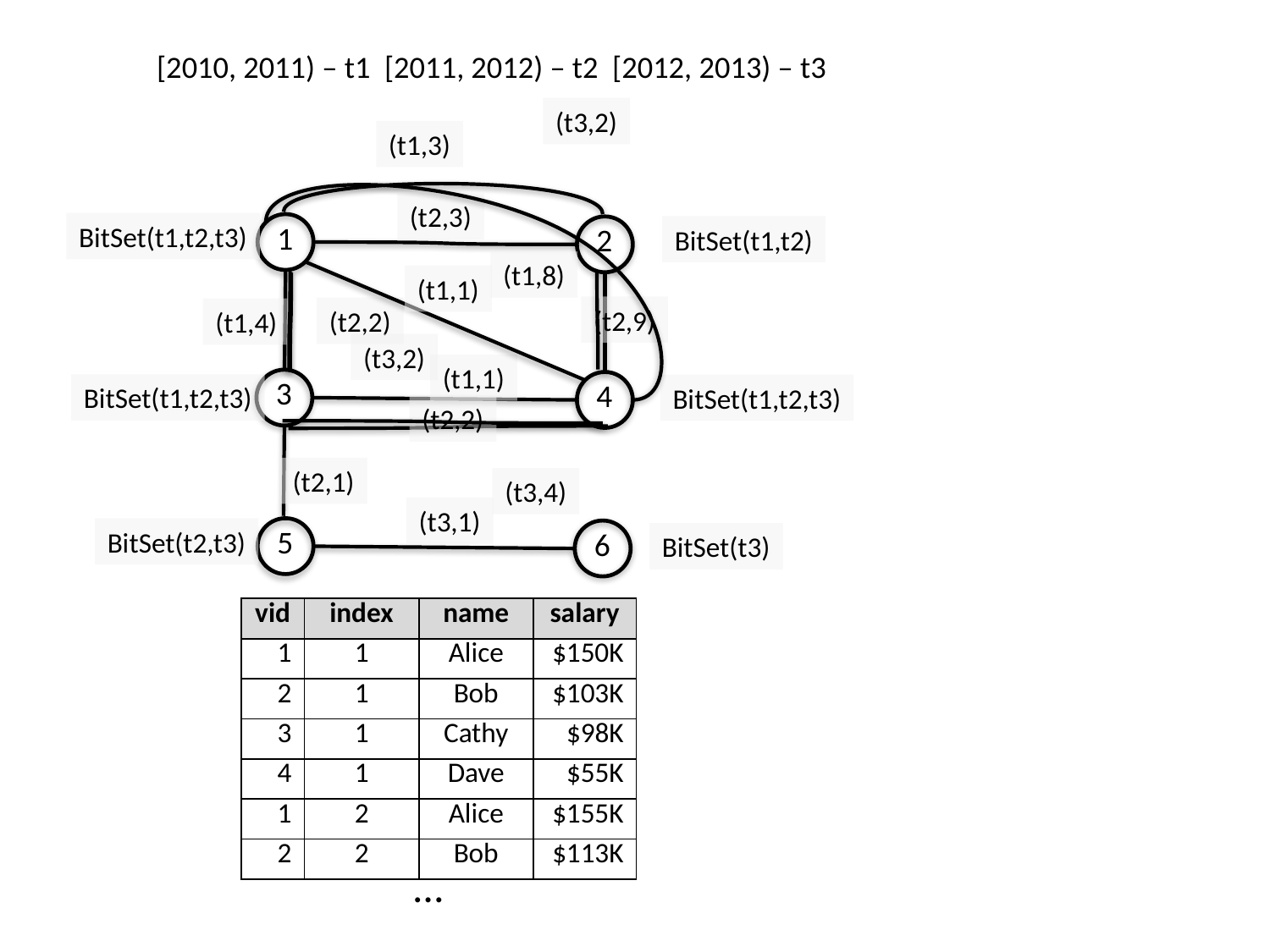

[2010, 2011) – t1  [2011, 2012) – t2  [2012, 2013) – t3
(t3,2)
(t1,3)
(t2,3)
1

BitSet(t1,t2,t3)
2

BitSet(t1,t2)
(t1,8)
(t1,1)
(t2,9)
(t2,2)
(t1,4)
(t3,2)
(t1,1)
3

4

BitSet(t1,t2,t3)
BitSet(t1,t2,t3)
(t2,2)
(t2,1)
(t3,4)
(t3,1)
5

BitSet(t2,t3)
6

BitSet(t3)
| vid | index | name | salary |
| --- | --- | --- | --- |
| 1 | 1 | Alice | $150K |
| 2 | 1 | Bob | $103K |
| 3 | 1 | Cathy | $98K |
| 4 | 1 | Dave | $55K |
| 1 | 2 | Alice | $155K |
| 2 | 2 | Bob | $113K |
…